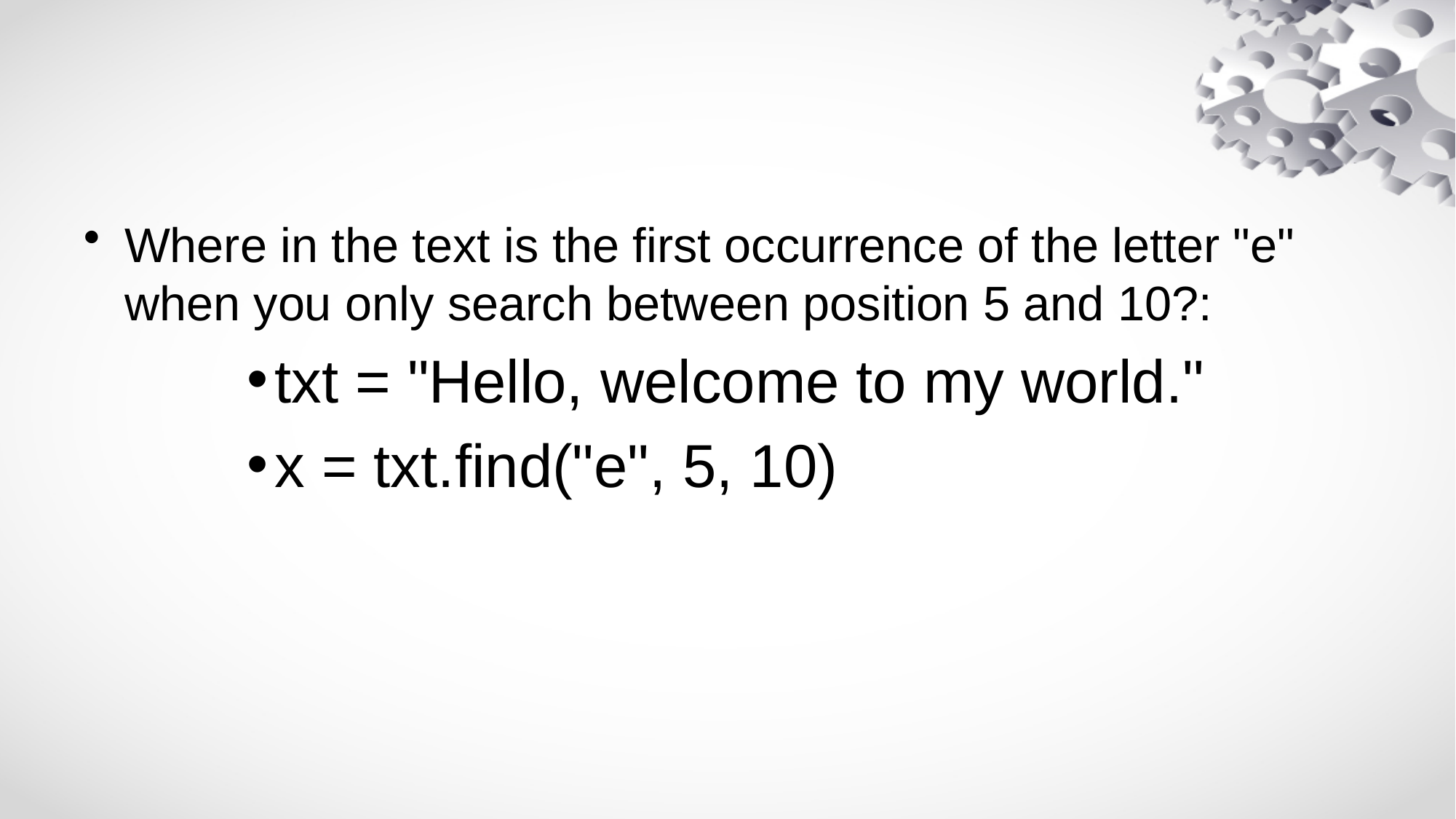

#

Where in the text is the first occurrence of the letter "e" when you only search between position 5 and 10?:
txt = "Hello, welcome to my world."
x = txt.find("e", 5, 10)